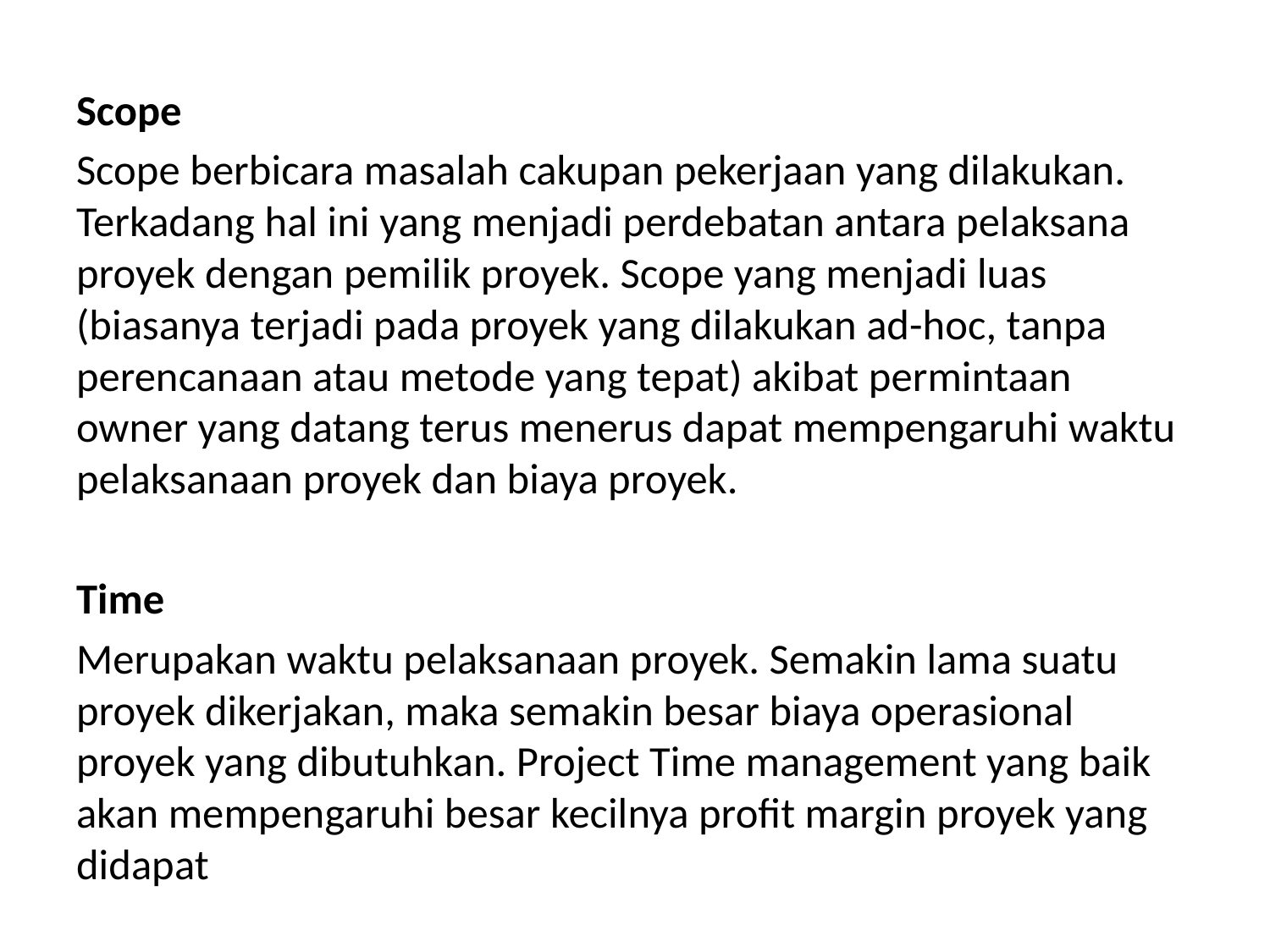

Scope
Scope berbicara masalah cakupan pekerjaan yang dilakukan. Terkadang hal ini yang menjadi perdebatan antara pelaksana proyek dengan pemilik proyek. Scope yang menjadi luas (biasanya terjadi pada proyek yang dilakukan ad-hoc, tanpa perencanaan atau metode yang tepat) akibat permintaan owner yang datang terus menerus dapat mempengaruhi waktu pelaksanaan proyek dan biaya proyek.

Time
Merupakan waktu pelaksanaan proyek. Semakin lama suatu proyek dikerjakan, maka semakin besar biaya operasional proyek yang dibutuhkan. Project Time management yang baik akan mempengaruhi besar kecilnya profit margin proyek yang didapat